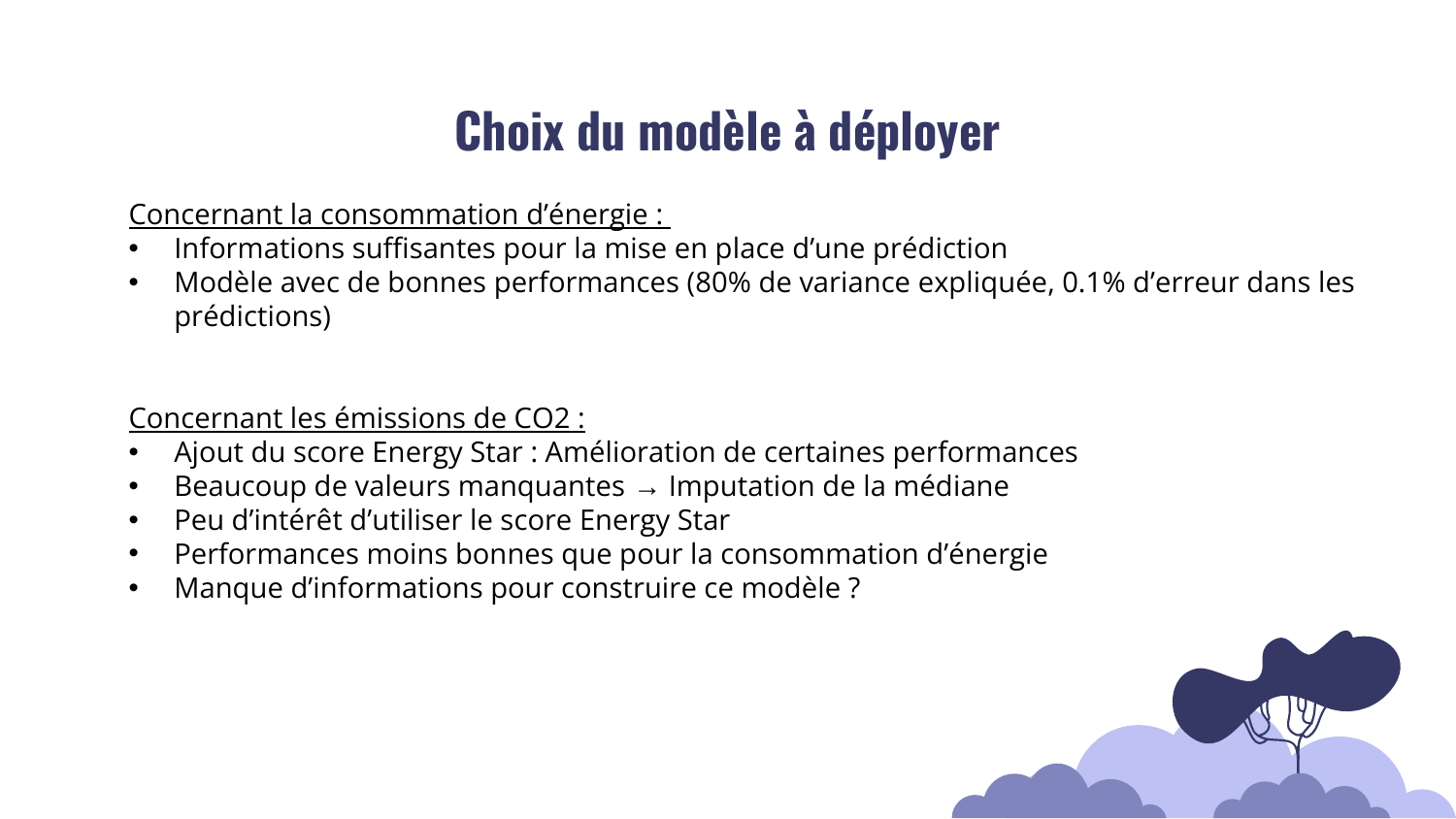

# Choix du modèle à déployer
Concernant la consommation d’énergie :
Informations suffisantes pour la mise en place d’une prédiction
Modèle avec de bonnes performances (80% de variance expliquée, 0.1% d’erreur dans les prédictions)

Concernant les émissions de CO2 :
Ajout du score Energy Star : Amélioration de certaines performances
Beaucoup de valeurs manquantes → Imputation de la médiane
Peu d’intérêt d’utiliser le score Energy Star
Performances moins bonnes que pour la consommation d’énergie
Manque d’informations pour construire ce modèle ?